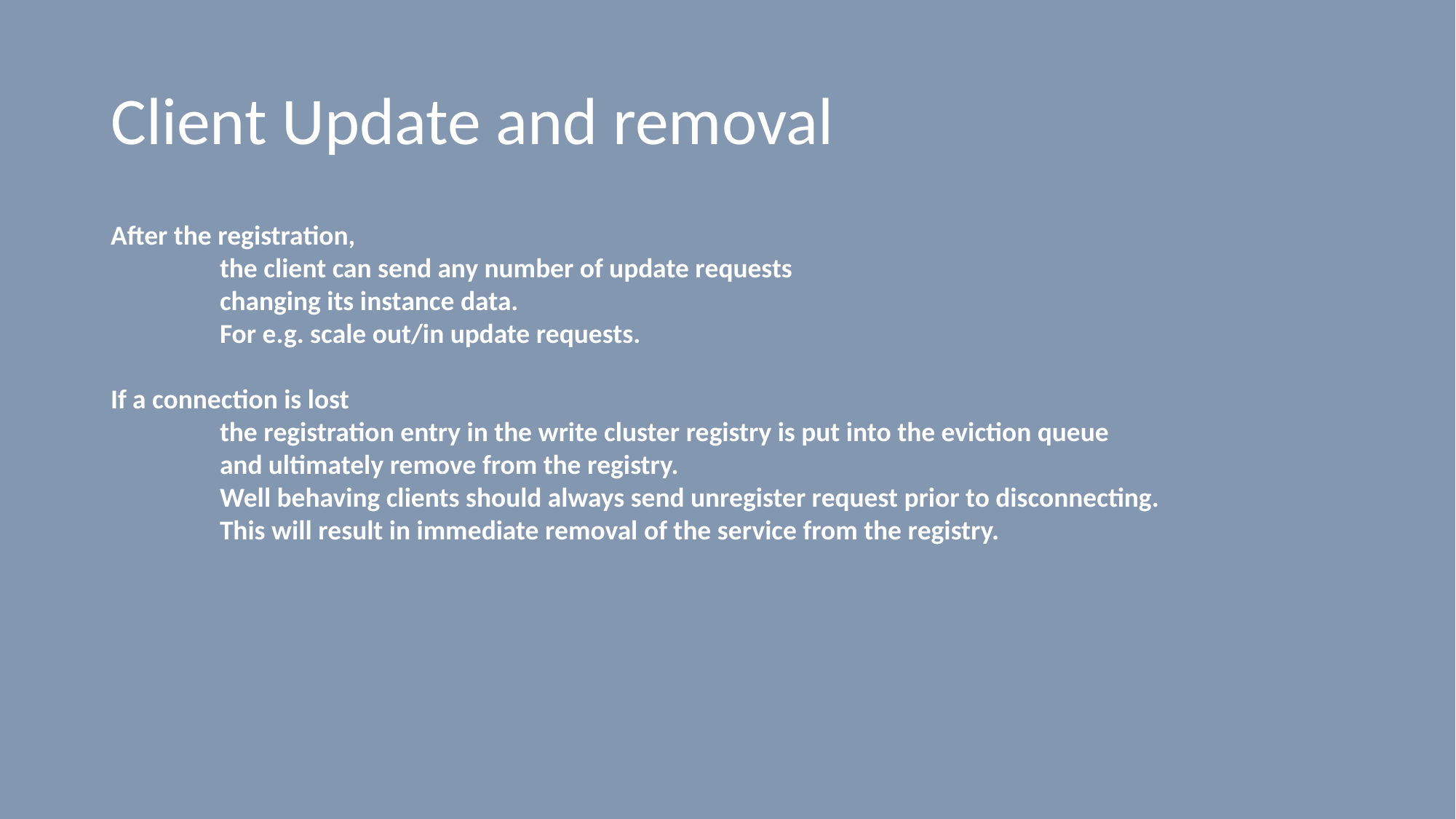

# Client Update and removal
After the registration,
	the client can send any number of update requests
	changing its instance data.
	For e.g. scale out/in update requests.

If a connection is lost
	the registration entry in the write cluster registry is put into the eviction queue
	and ultimately remove from the registry.
	Well behaving clients should always send unregister request prior to disconnecting.
	This will result in immediate removal of the service from the registry.